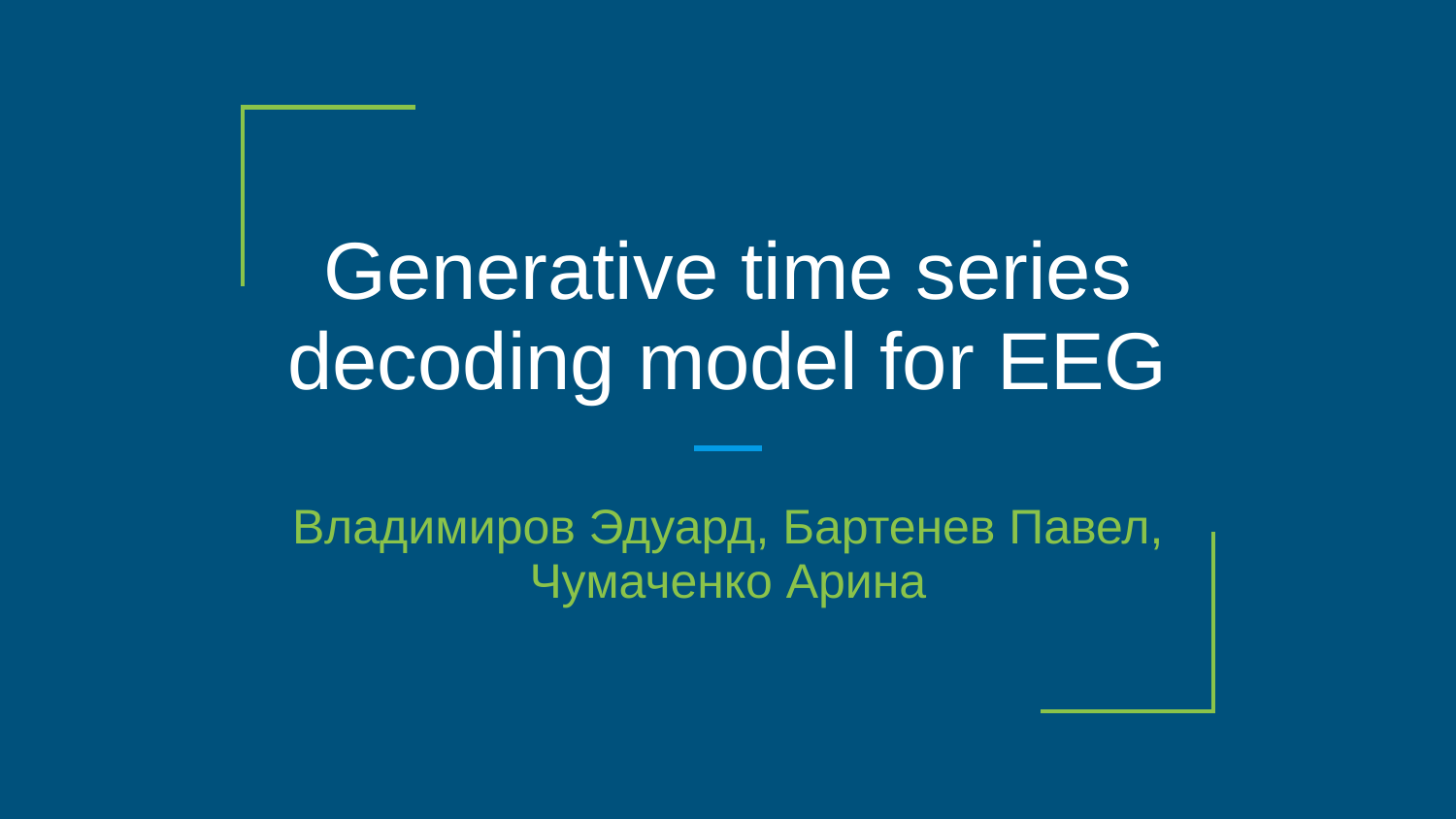

# Generative time series decoding model for EEG
Владимиров Эдуард, Бартенев Павел, Чумаченко Арина